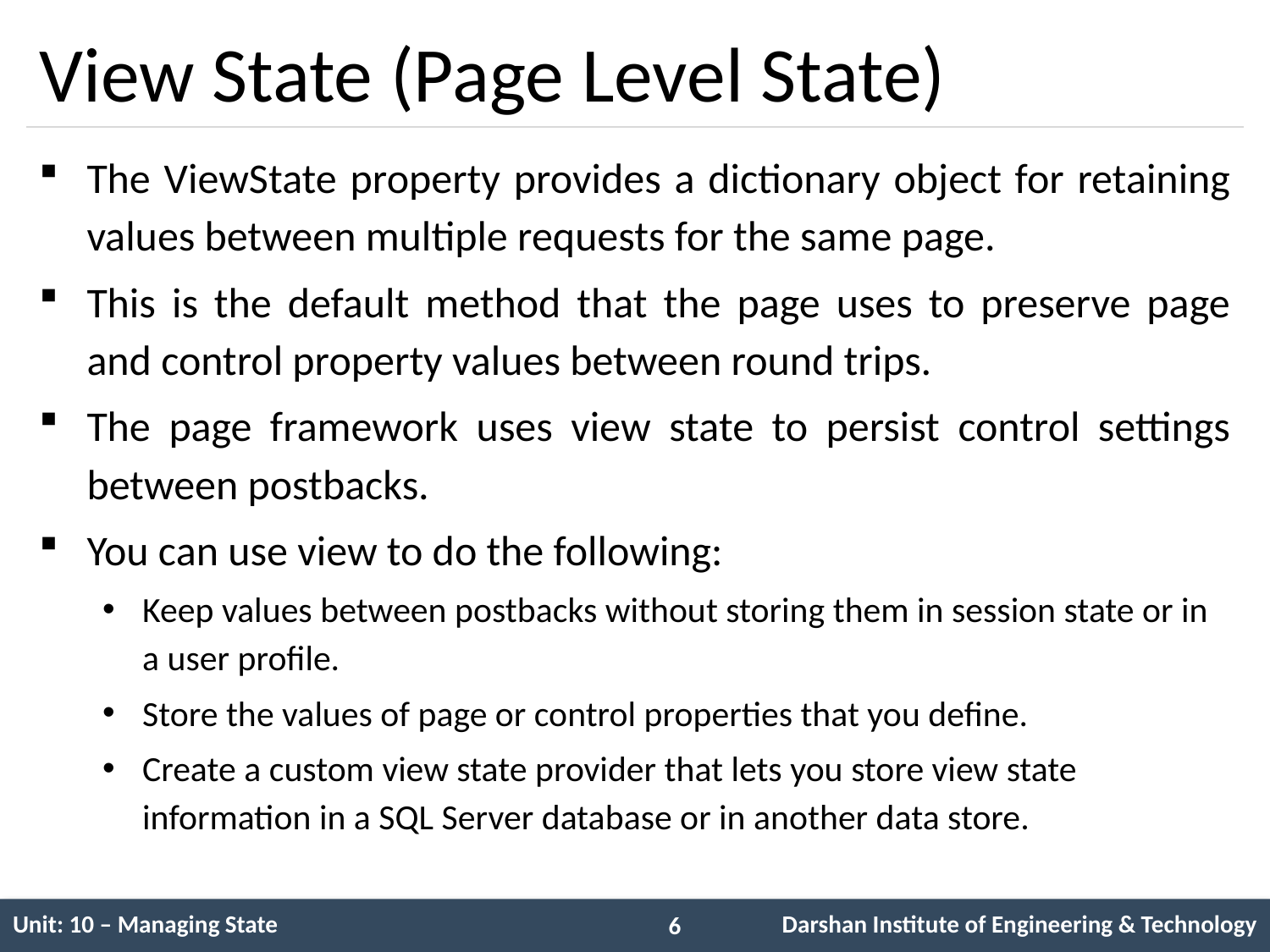

# View State (Page Level State)
The ViewState property provides a dictionary object for retaining values between multiple requests for the same page.
This is the default method that the page uses to preserve page and control property values between round trips.
The page framework uses view state to persist control settings between postbacks.
You can use view to do the following:
Keep values between postbacks without storing them in session state or in a user profile.
Store the values of page or control properties that you define.
Create a custom view state provider that lets you store view state information in a SQL Server database or in another data store.